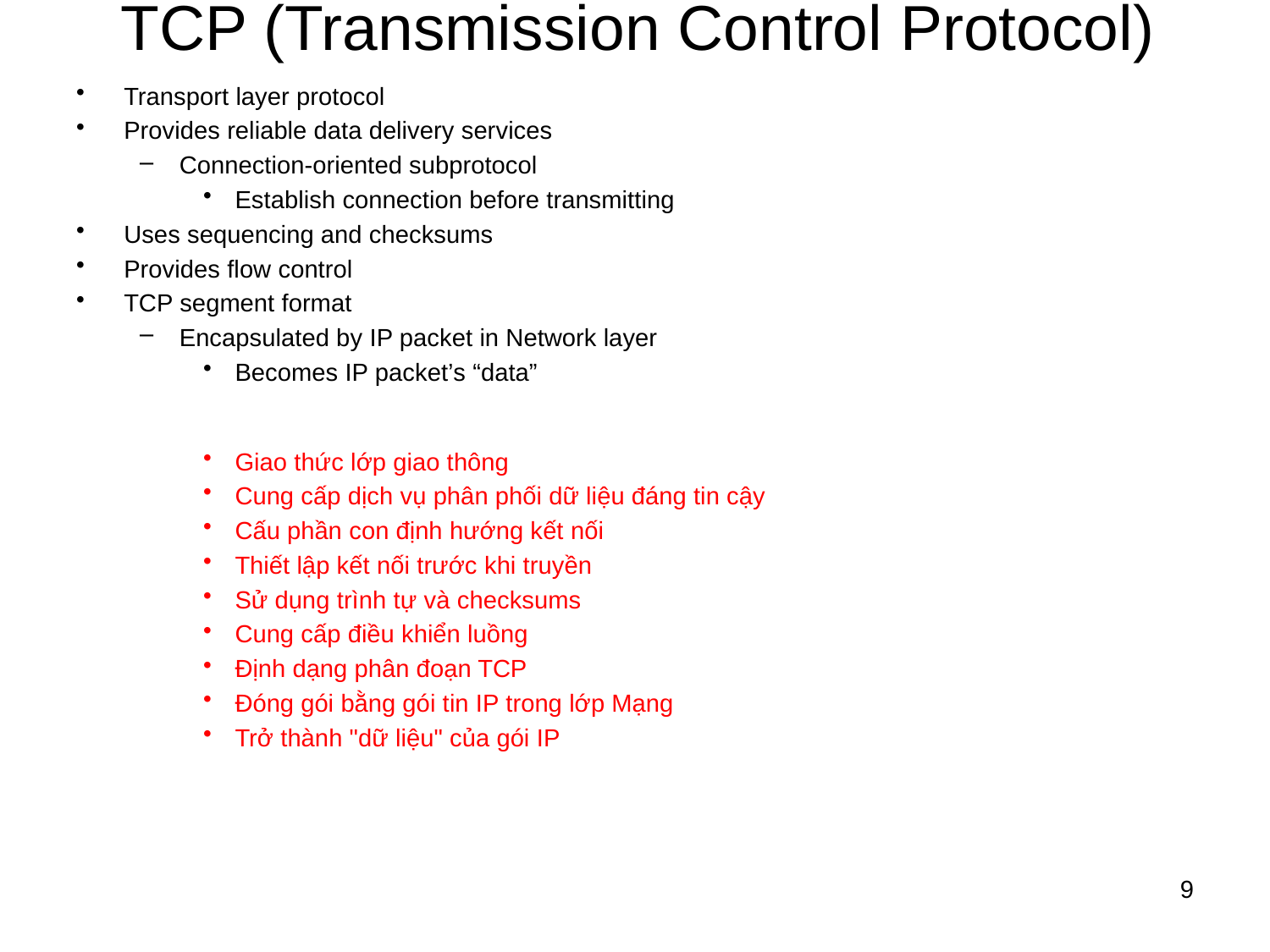

# TCP (Transmission Control Protocol)
Transport layer protocol
Provides reliable data delivery services
Connection-oriented subprotocol
Establish connection before transmitting
Uses sequencing and checksums
Provides flow control
TCP segment format
Encapsulated by IP packet in Network layer
Becomes IP packet’s “data”

Giao thức lớp giao thông
Cung cấp dịch vụ phân phối dữ liệu đáng tin cậy
Cấu phần con định hướng kết nối
Thiết lập kết nối trước khi truyền
Sử dụng trình tự và checksums
Cung cấp điều khiển luồng
Định dạng phân đoạn TCP
Đóng gói bằng gói tin IP trong lớp Mạng
Trở thành "dữ liệu" của gói IP
9